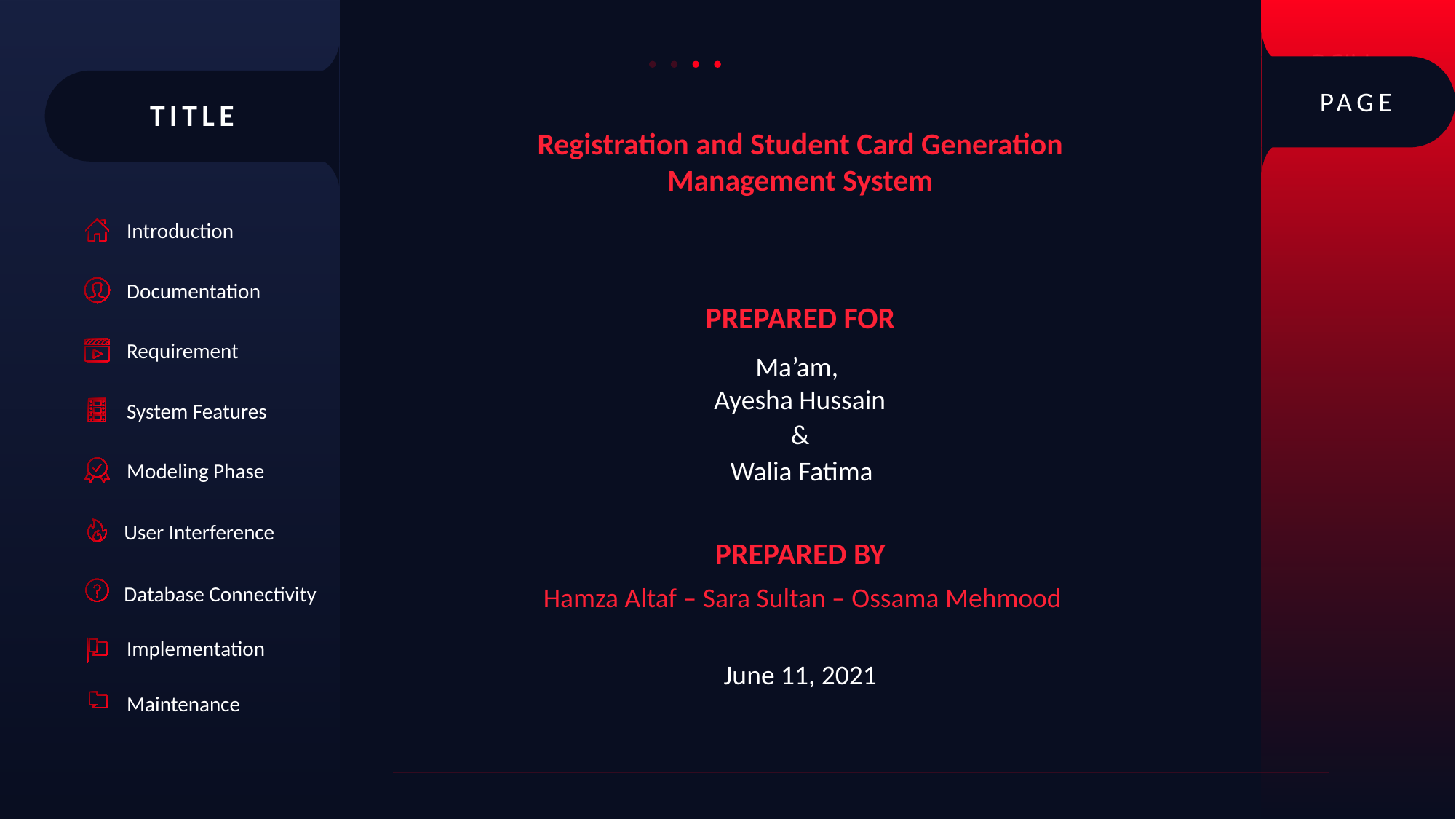

PAGE
TITLE
Registration and Student Card Generation Management System
Introduction

Documentation

PREPARED FOR
Requirement

Ma’am,
Ayesha Hussain
System Features

&
Walia Fatima
Modeling Phase

User Interference

PREPARED BY
Hamza Altaf – Sara Sultan – Ossama Mehmood

Database Connectivity
Implementation

June 11, 2021
Maintenance